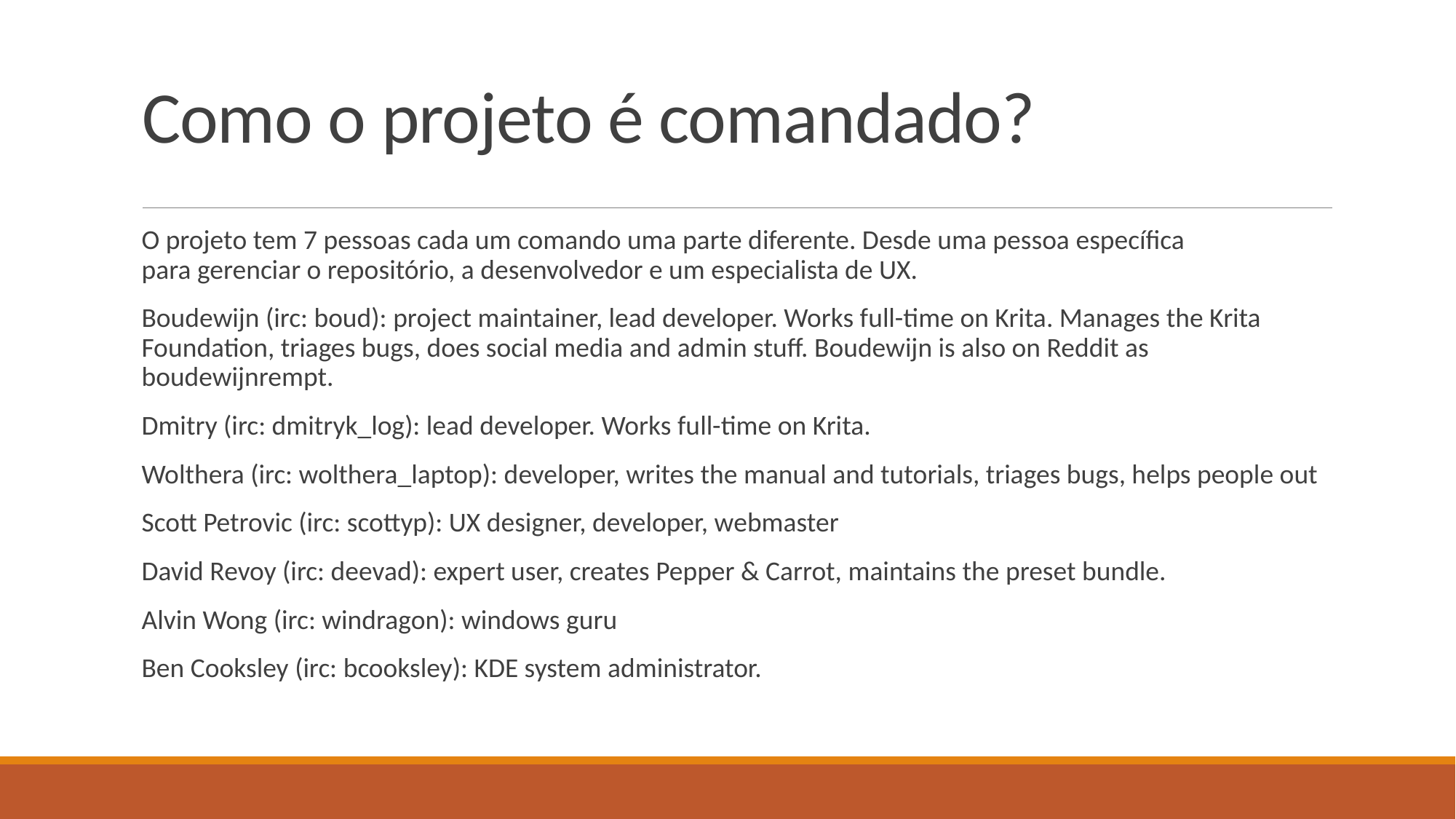

# Como o projeto é comandado?
O projeto tem 7 pessoas cada um comando uma parte diferente. Desde uma pessoa específica para gerenciar o repositório, a desenvolvedor e um especialista de UX.
Boudewijn (irc: boud): project maintainer, lead developer. Works full-time on Krita. Manages the Krita Foundation, triages bugs, does social media and admin stuff. Boudewijn is also on Reddit as boudewijnrempt.
Dmitry (irc: dmitryk_log): lead developer. Works full-time on Krita.
Wolthera (irc: wolthera_laptop): developer, writes the manual and tutorials, triages bugs, helps people out
Scott Petrovic (irc: scottyp): UX designer, developer, webmaster
David Revoy (irc: deevad): expert user, creates Pepper & Carrot, maintains the preset bundle.
Alvin Wong (irc: windragon): windows guru
Ben Cooksley (irc: bcooksley): KDE system administrator.